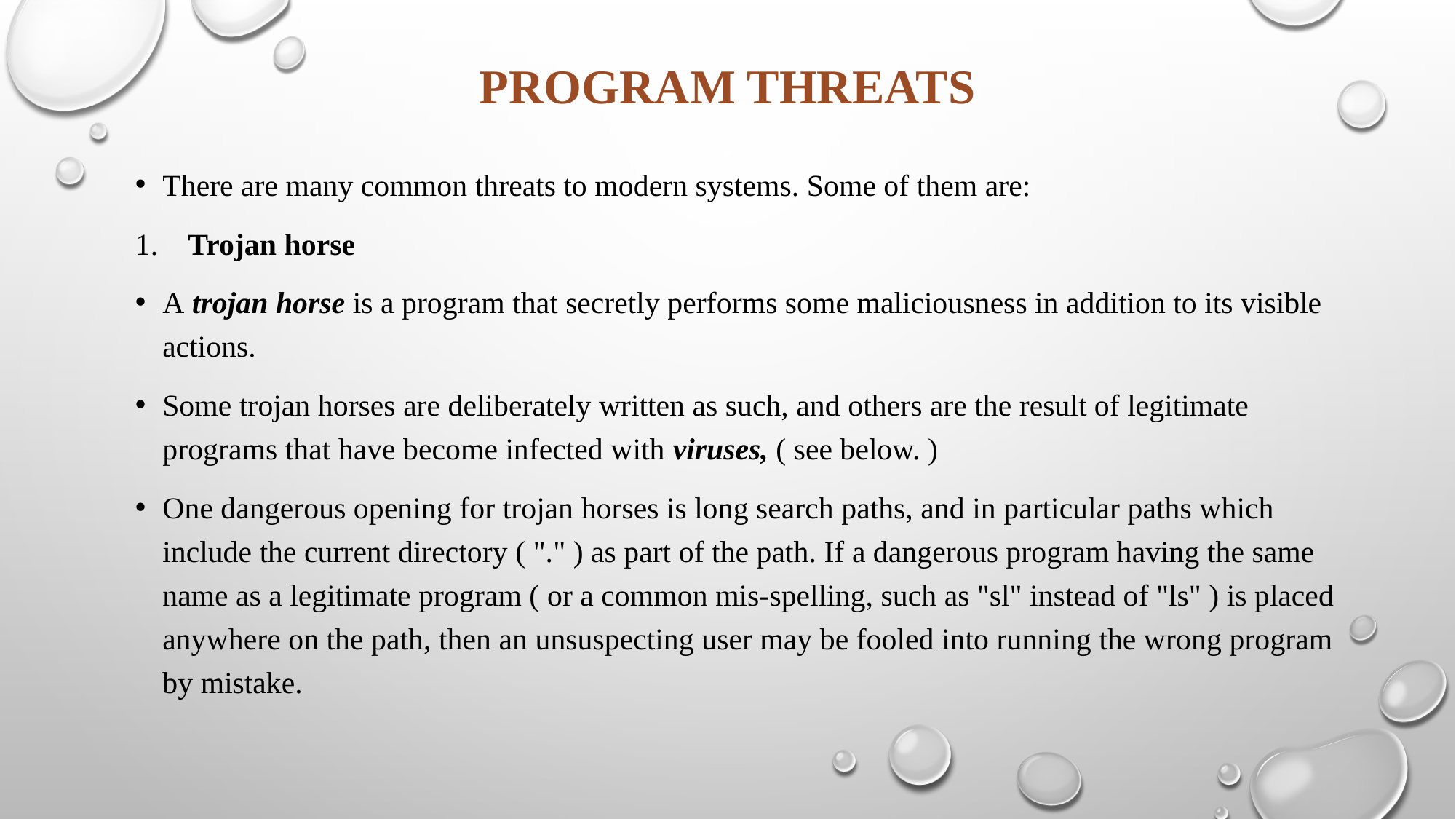

# Program threats
There are many common threats to modern systems. Some of them are:
1.    Trojan horse
A trojan horse is a program that secretly performs some maliciousness in addition to its visible actions.
Some trojan horses are deliberately written as such, and others are the result of legitimate programs that have become infected with viruses, ( see below. )
One dangerous opening for trojan horses is long search paths, and in particular paths which include the current directory ( "." ) as part of the path. If a dangerous program having the same name as a legitimate program ( or a common mis-spelling, such as "sl" instead of "ls" ) is placed anywhere on the path, then an unsuspecting user may be fooled into running the wrong program by mistake.